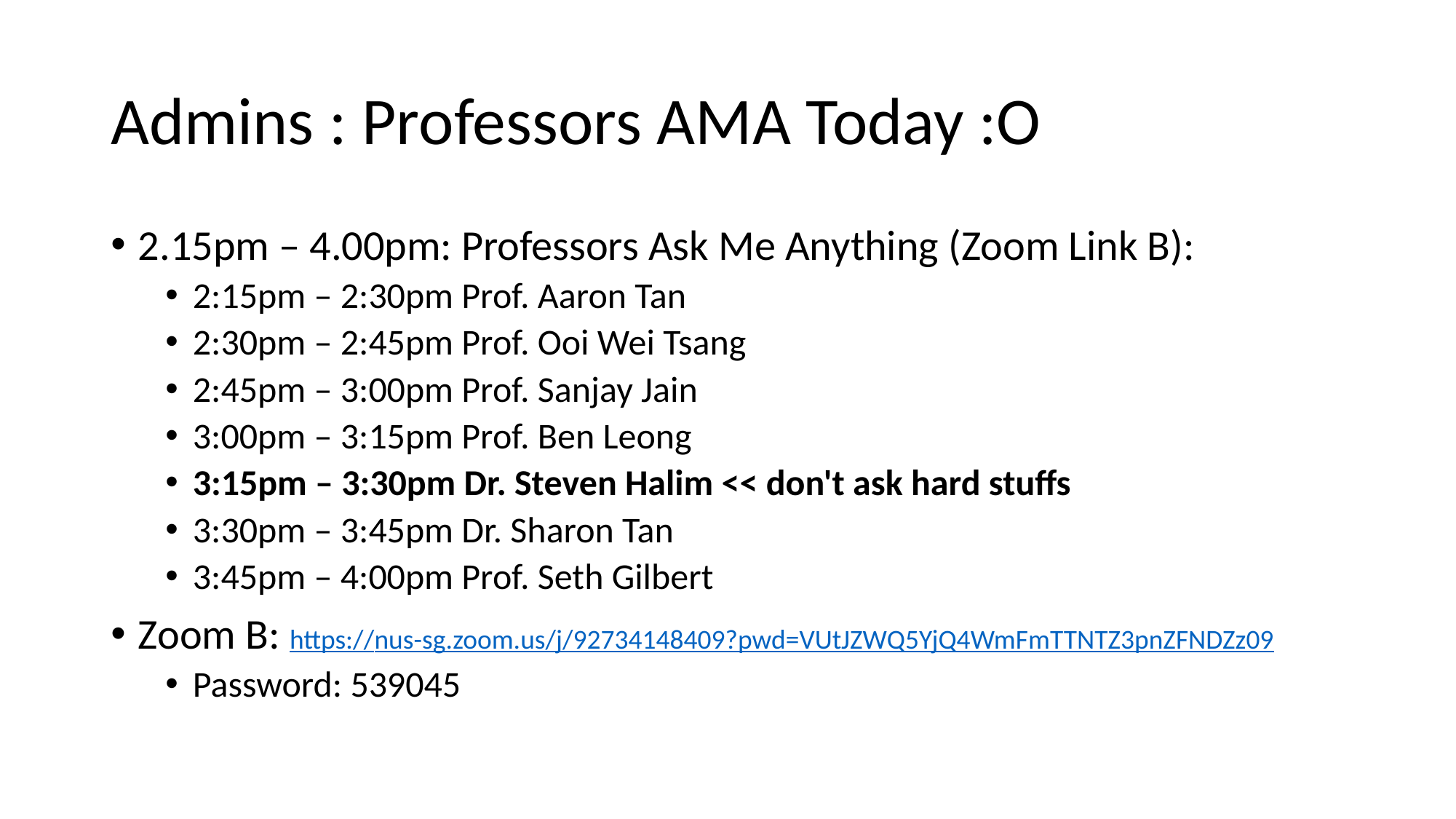

# Admins : Professors AMA Today :O
2.15pm – 4.00pm: Professors Ask Me Anything (Zoom Link B):
2:15pm – 2:30pm Prof. Aaron Tan
2:30pm – 2:45pm Prof. Ooi Wei Tsang
2:45pm – 3:00pm Prof. Sanjay Jain
3:00pm – 3:15pm Prof. Ben Leong
3:15pm – 3:30pm Dr. Steven Halim << don't ask hard stuffs
3:30pm – 3:45pm Dr. Sharon Tan
3:45pm – 4:00pm Prof. Seth Gilbert
Zoom B: https://nus-sg.zoom.us/j/92734148409?pwd=VUtJZWQ5YjQ4WmFmTTNTZ3pnZFNDZz09
Password: 539045